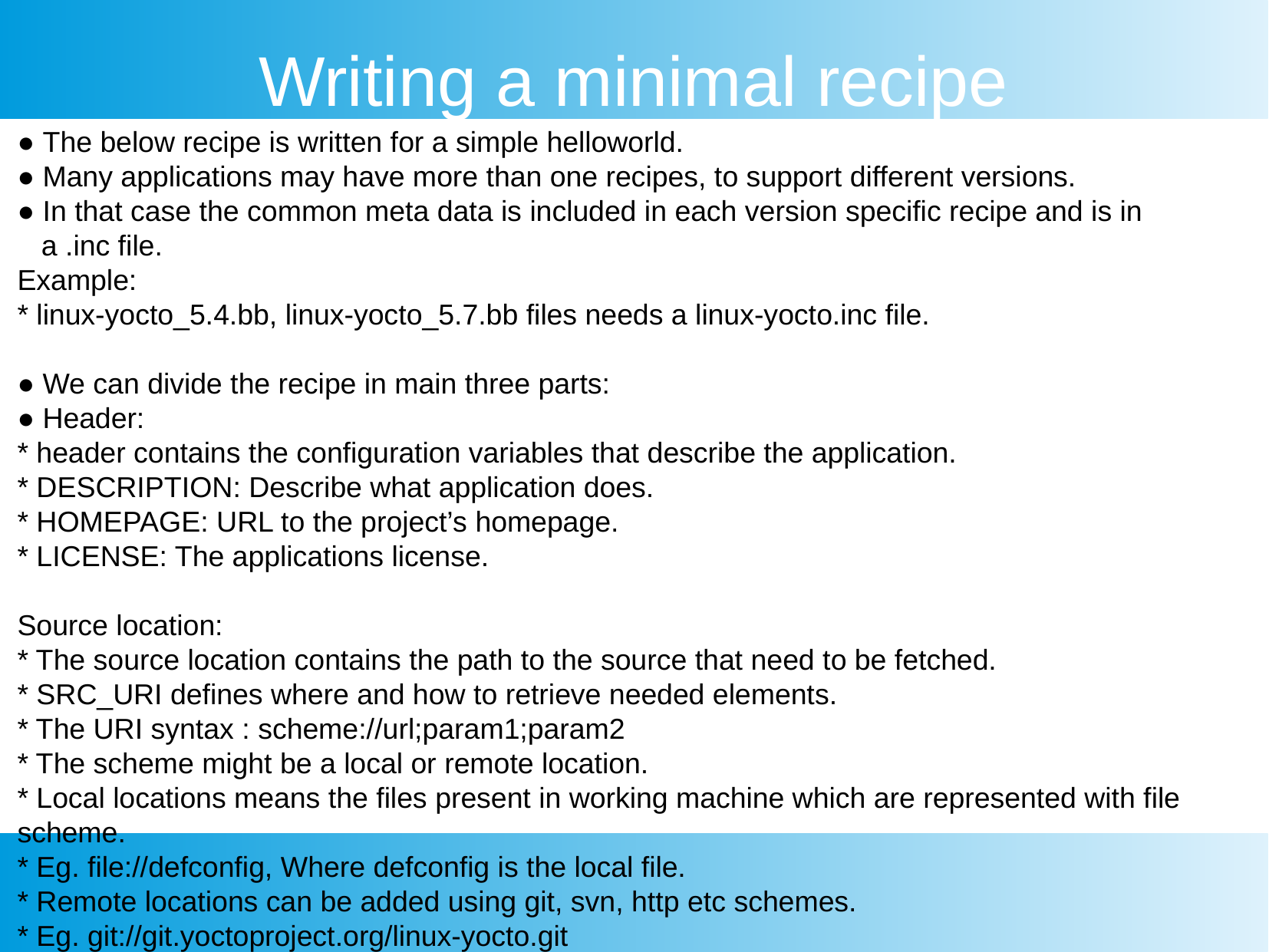

Writing a minimal recipe
● The below recipe is written for a simple helloworld.
● Many applications may have more than one recipes, to support different versions.
● In that case the common meta data is included in each version specific recipe and is in
   a .inc file.
Example:
* linux-yocto_5.4.bb, linux-yocto_5.7.bb files needs a linux-yocto.inc file.

● We can divide the recipe in main three parts:
● Header:
* header contains the configuration variables that describe the application.
* DESCRIPTION: Describe what application does.
* HOMEPAGE: URL to the project’s homepage.
* LICENSE: The applications license.

Source location:
* The source location contains the path to the source that need to be fetched.
* SRC_URI defines where and how to retrieve needed elements.
* The URI syntax : scheme://url;param1;param2
* The scheme might be a local or remote location.
* Local locations means the files present in working machine which are represented with file
scheme.
* Eg. file://defconfig, Where defconfig is the local file.
* Remote locations can be added using git, svn, http etc schemes.
* Eg. git://git.yoctoproject.org/linux-yocto.git